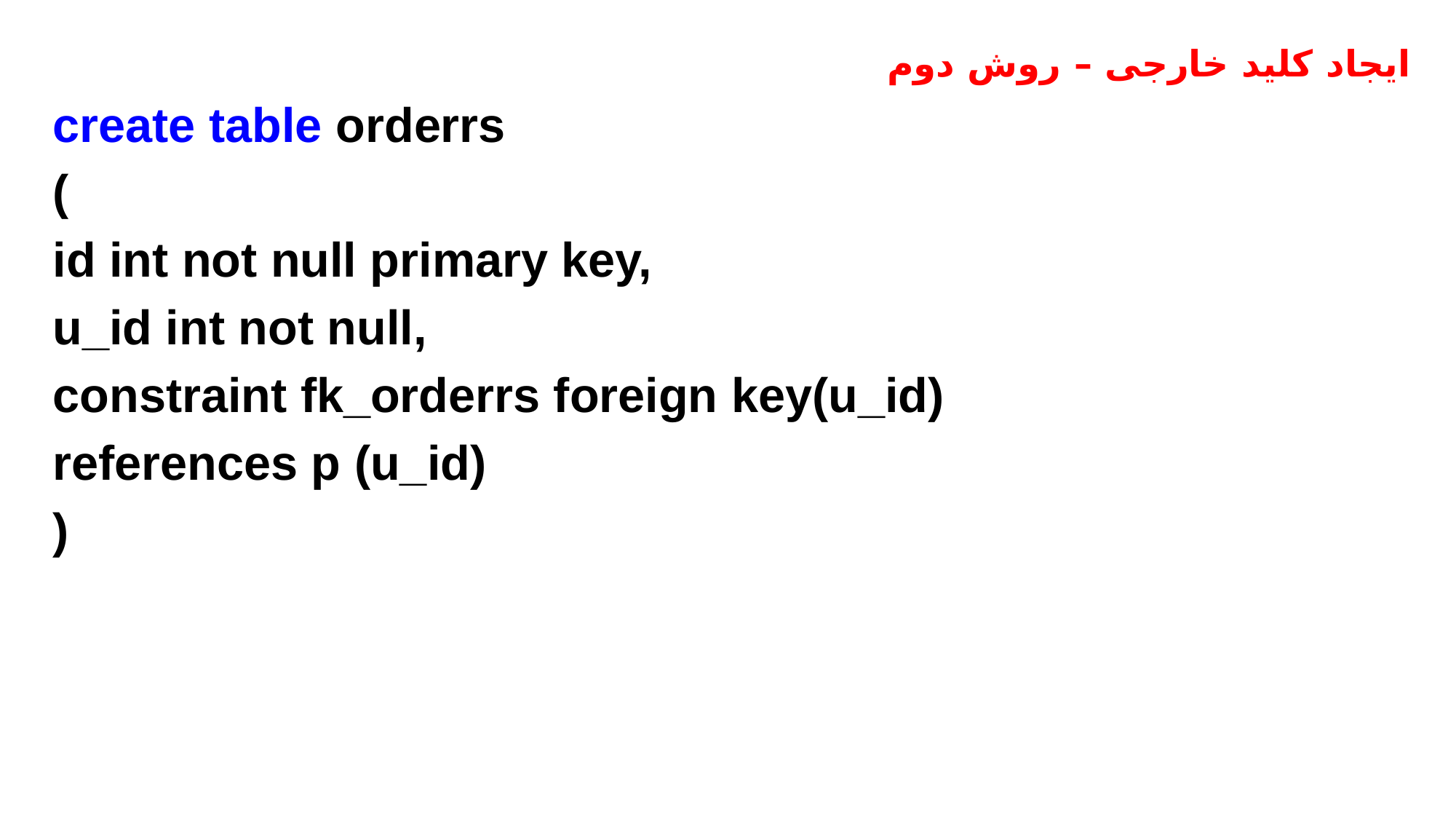

ایجاد کلید خارجی – روش دوم
create table orderrs
(
id int not null primary key,
u_id int not null,
constraint fk_orderrs foreign key(u_id)
references p (u_id)
)